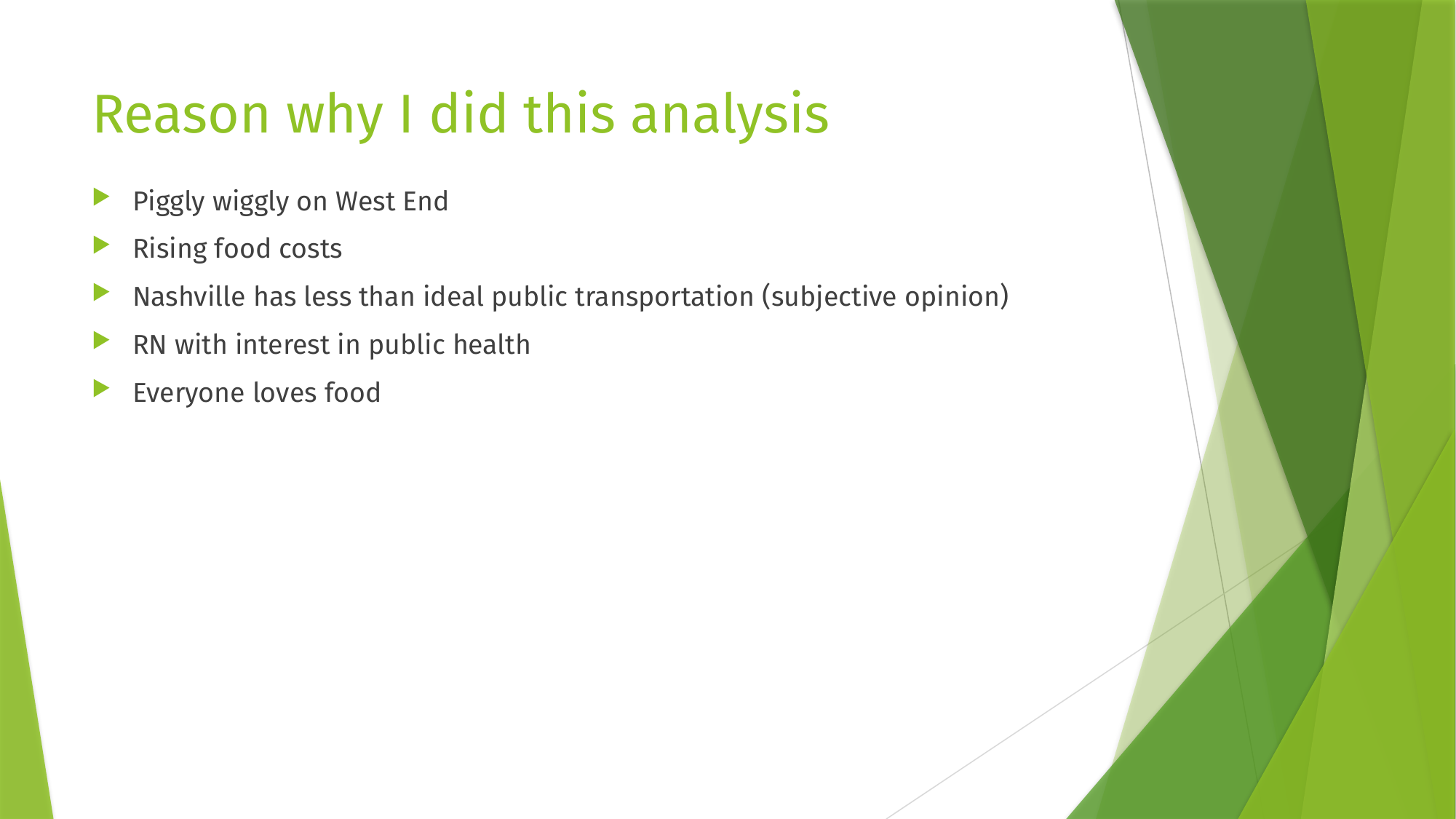

# Reason why I did this analysis
Piggly wiggly on West End
Rising food costs
Nashville has less than ideal public transportation (subjective opinion)
RN with interest in public health
Everyone loves food